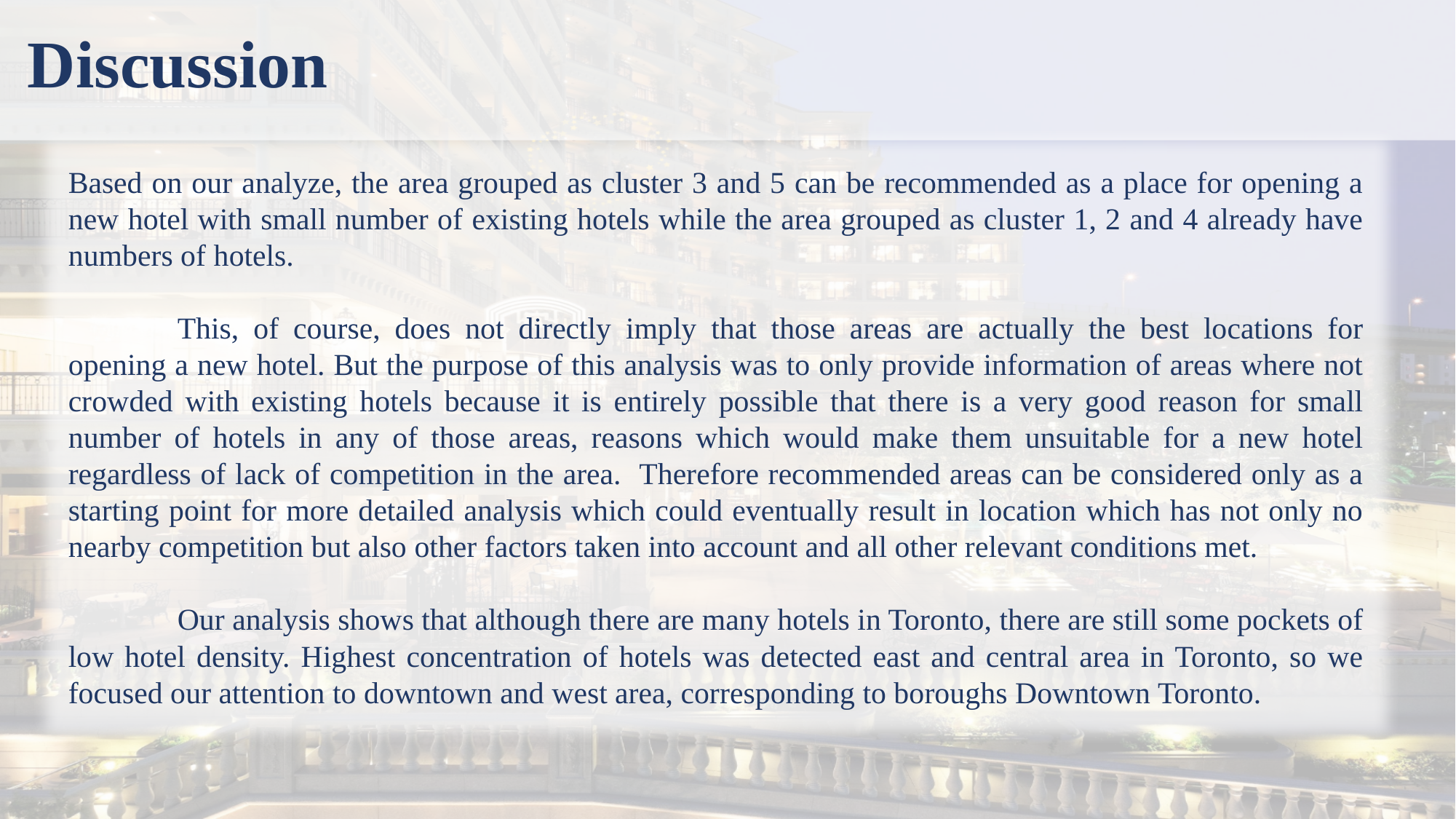

# Discussion
Based on our analyze, the area grouped as cluster 3 and 5 can be recommended as a place for opening a new hotel with small number of existing hotels while the area grouped as cluster 1, 2 and 4 already have numbers of hotels.

	This, of course, does not directly imply that those areas are actually the best locations for opening a new hotel. But the purpose of this analysis was to only provide information of areas where not crowded with existing hotels because it is entirely possible that there is a very good reason for small number of hotels in any of those areas, reasons which would make them unsuitable for a new hotel regardless of lack of competition in the area.  Therefore recommended areas can be considered only as a starting point for more detailed analysis which could eventually result in location which has not only no nearby competition but also other factors taken into account and all other relevant conditions met.

	Our analysis shows that although there are many hotels in Toronto, there are still some pockets of low hotel density. Highest concentration of hotels was detected east and central area in Toronto, so we focused our attention to downtown and west area, corresponding to boroughs Downtown Toronto.